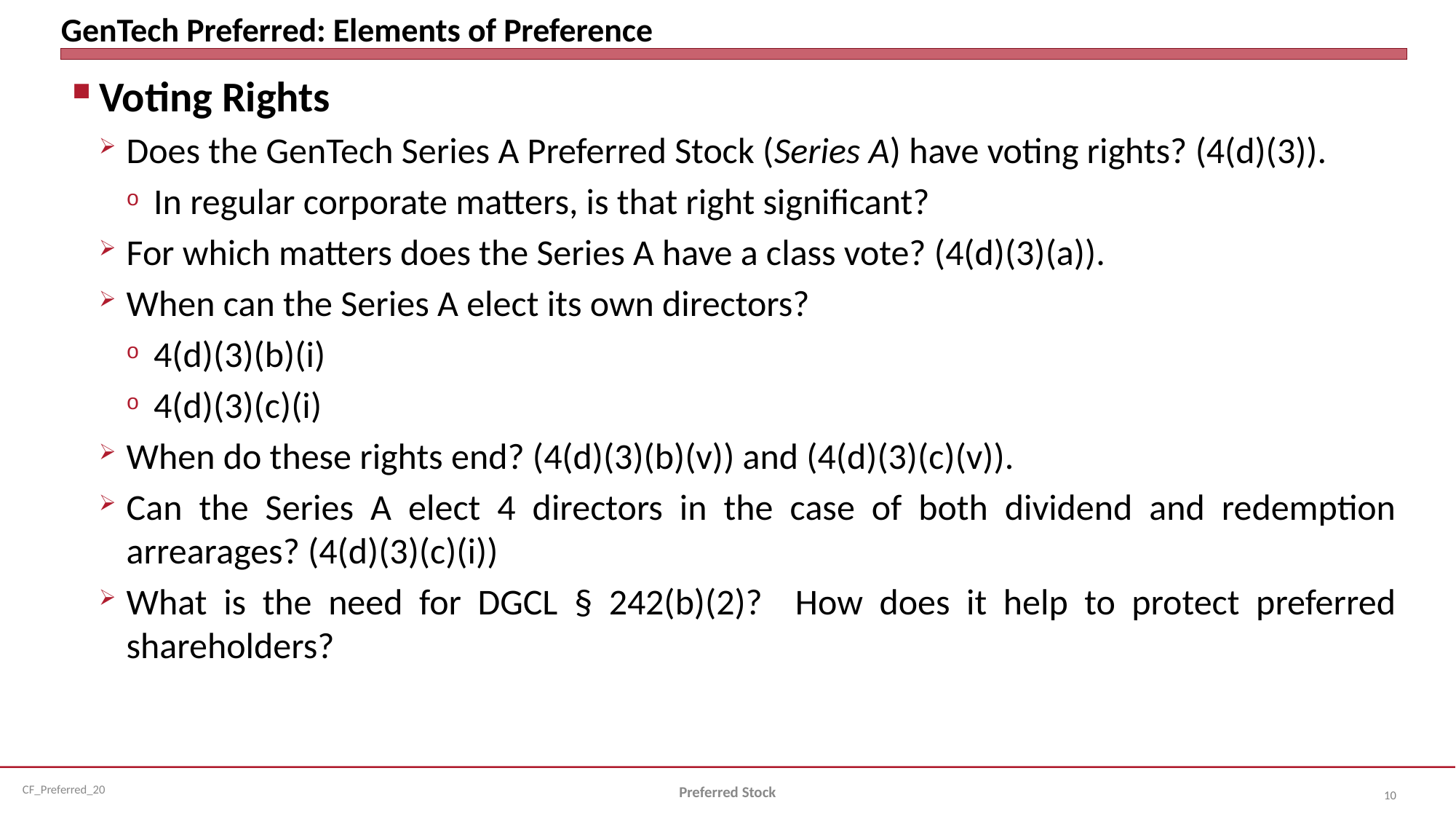

# GenTech Preferred: Elements of Preference
Voting Rights
Does the GenTech Series A Preferred Stock (Series A) have voting rights? (4(d)(3)).
In regular corporate matters, is that right significant?
For which matters does the Series A have a class vote? (4(d)(3)(a)).
When can the Series A elect its own directors?
4(d)(3)(b)(i)
4(d)(3)(c)(i)
When do these rights end? (4(d)(3)(b)(v)) and (4(d)(3)(c)(v)).
Can the Series A elect 4 directors in the case of both dividend and redemption arrearages? (4(d)(3)(c)(i))
What is the need for DGCL § 242(b)(2)?  How does it help to protect preferred shareholders?

Preferred Stock
10